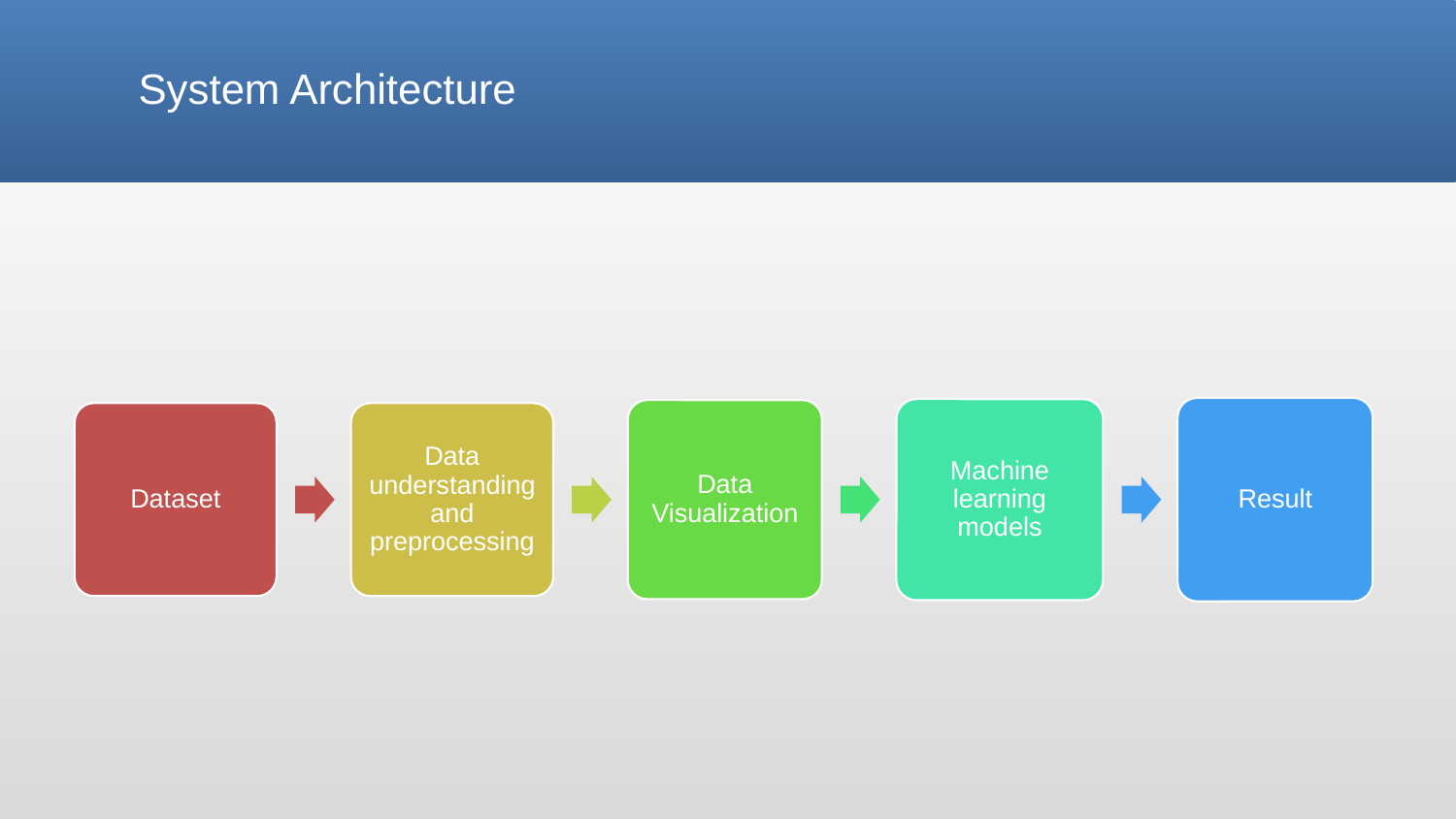

# System Architecture

Result
Machine learning models
Data Visualization
Dataset
Data understanding and preprocessing